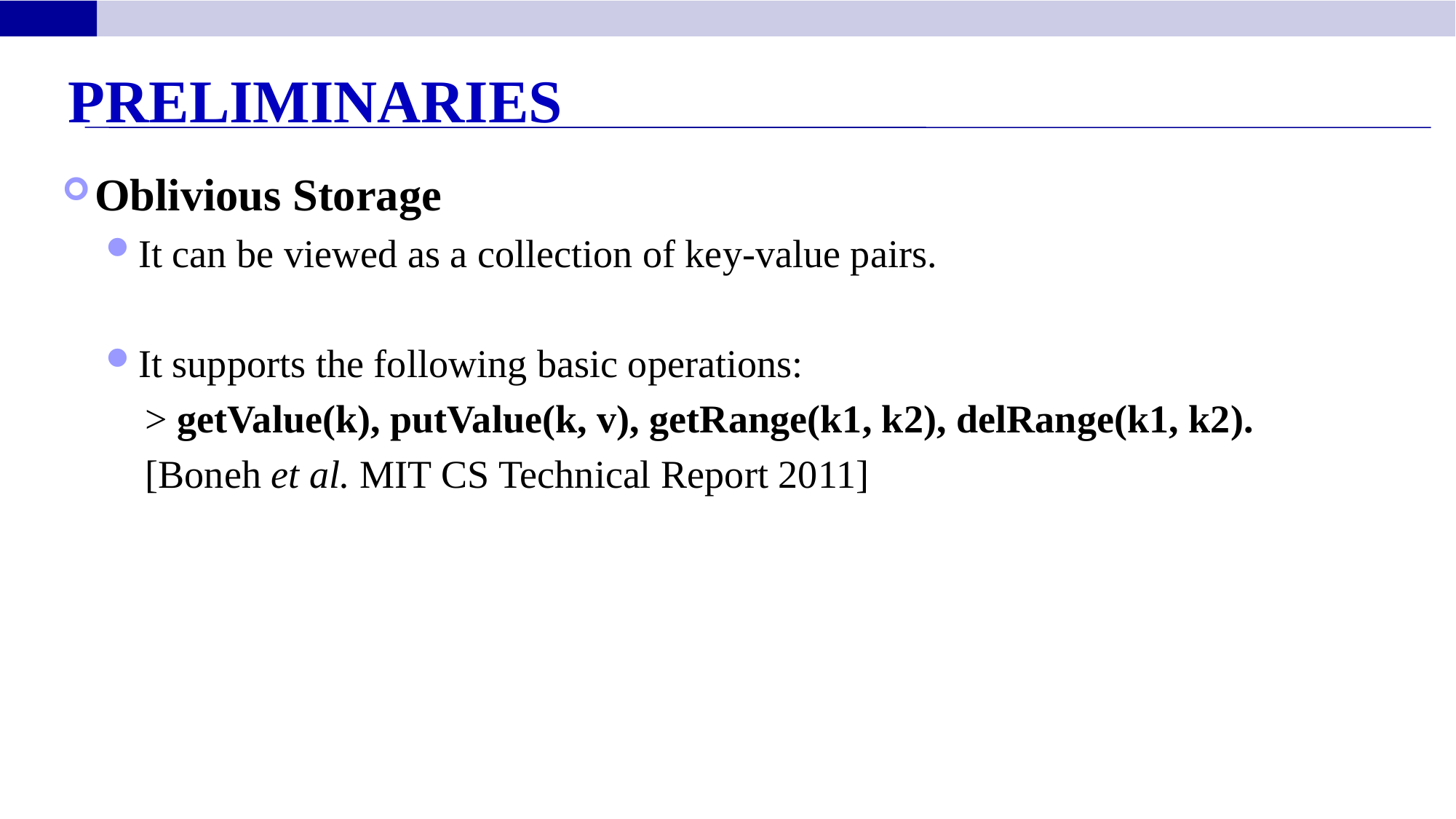

Preliminaries
Oblivious Storage
It can be viewed as a collection of key-value pairs.

It supports the following basic operations:
    > getValue(k), putValue(k, v), getRange(k1, k2), delRange(k1, k2).
    [Boneh et al. MIT CS Technical Report 2011]